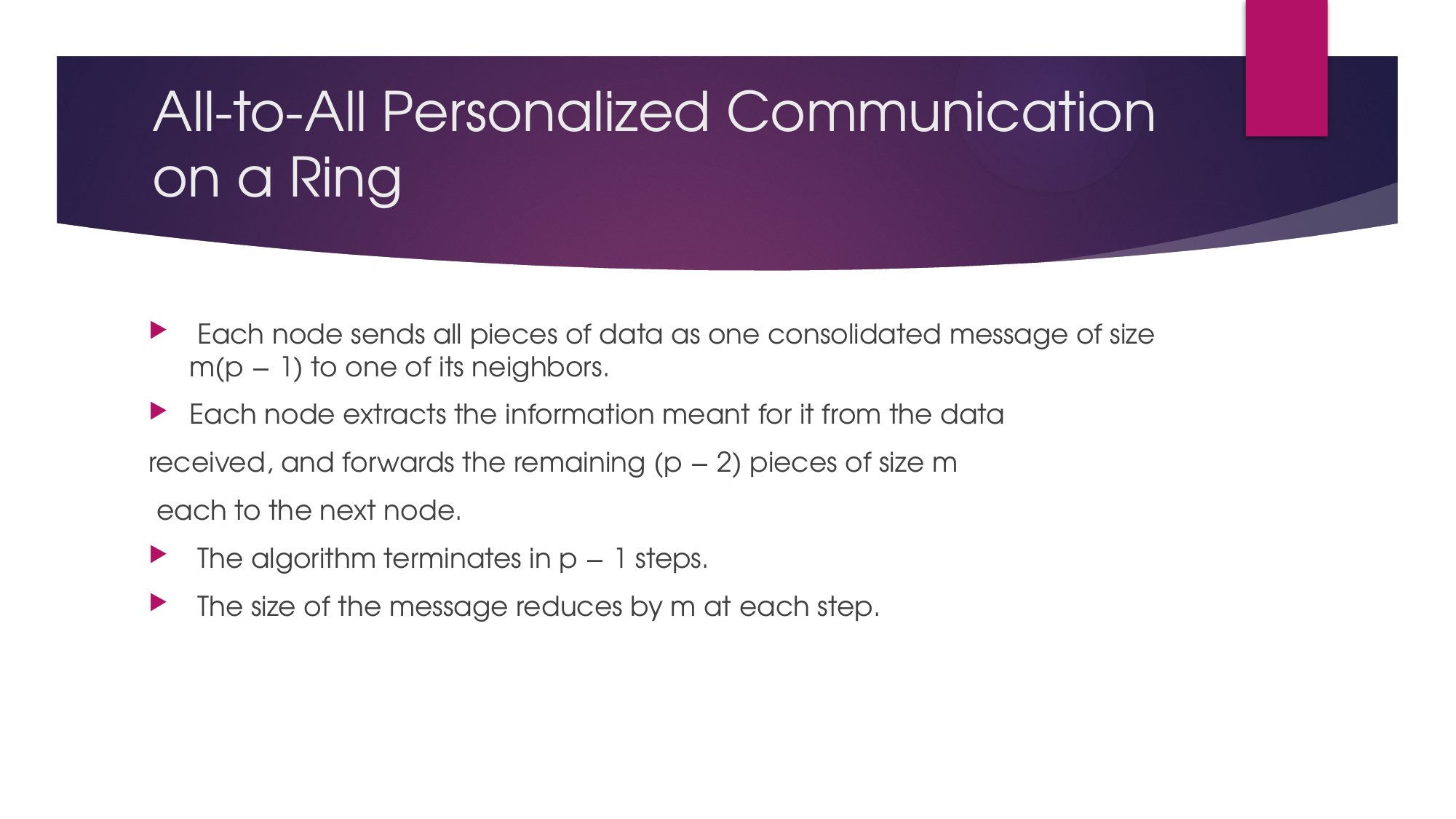

# All-to-All Personalized Communication on a Ring
 Each node sends all pieces of data as one consolidated message of size m(p − 1) to one of its neighbors.
Each node extracts the information meant for it from the data
received, and forwards the remaining (p − 2) pieces of size m
 each to the next node.
 The algorithm terminates in p − 1 steps.
 The size of the message reduces by m at each step.